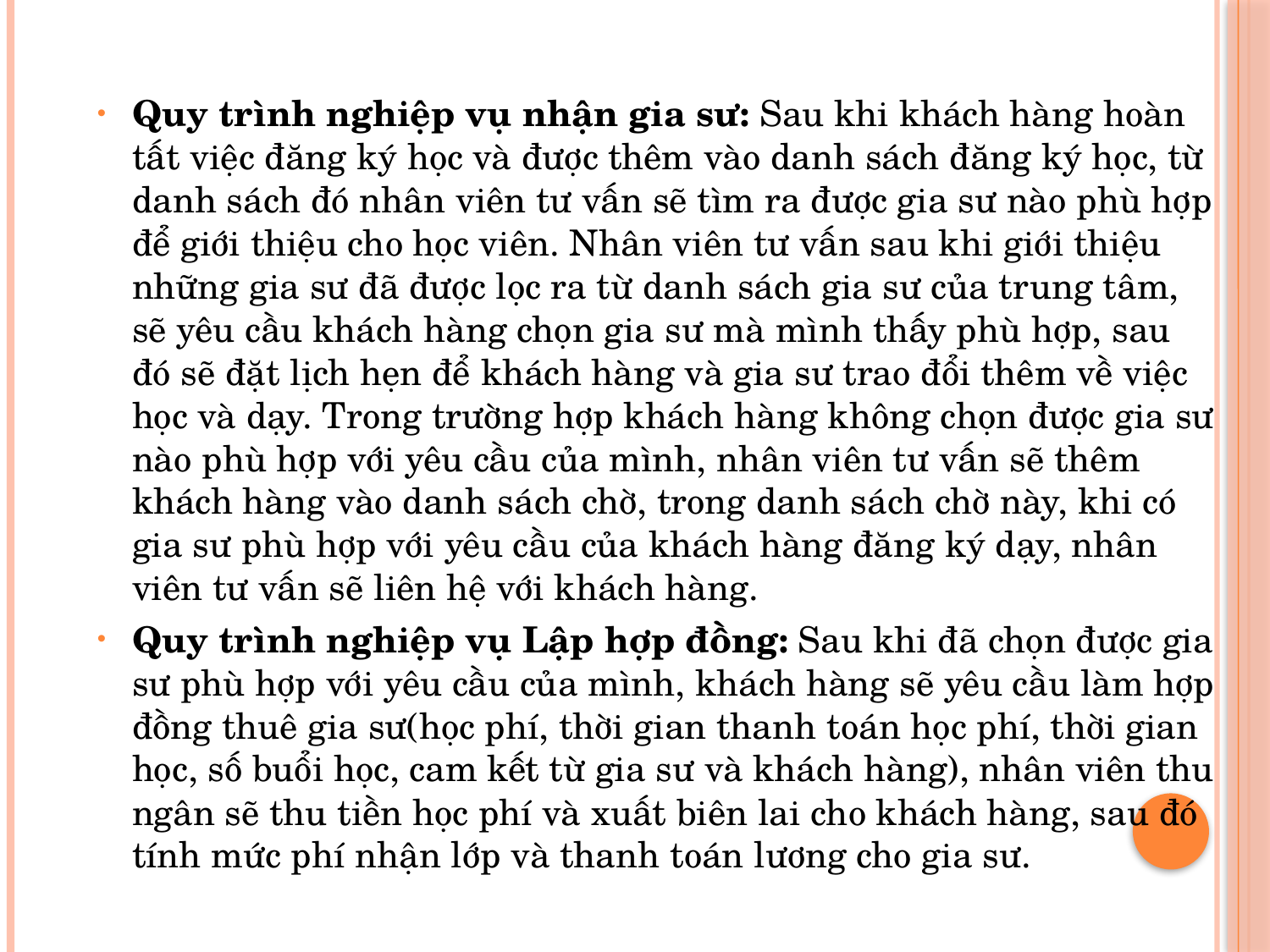

Quy trình nghiệp vụ nhận gia sư: Sau khi khách hàng hoàn tất việc đăng ký học và được thêm vào danh sách đăng ký học, từ danh sách đó nhân viên tư vấn sẽ tìm ra được gia sư nào phù hợp để giới thiệu cho học viên. Nhân viên tư vấn sau khi giới thiệu những gia sư đã được lọc ra từ danh sách gia sư của trung tâm, sẽ yêu cầu khách hàng chọn gia sư mà mình thấy phù hợp, sau đó sẽ đặt lịch hẹn để khách hàng và gia sư trao đổi thêm về việc học và dạy. Trong trường hợp khách hàng không chọn được gia sư nào phù hợp với yêu cầu của mình, nhân viên tư vấn sẽ thêm khách hàng vào danh sách chờ, trong danh sách chờ này, khi có gia sư phù hợp với yêu cầu của khách hàng đăng ký dạy, nhân viên tư vấn sẽ liên hệ với khách hàng.
Quy trình nghiệp vụ Lập hợp đồng: Sau khi đã chọn được gia sư phù hợp với yêu cầu của mình, khách hàng sẽ yêu cầu làm hợp đồng thuê gia sư(học phí, thời gian thanh toán học phí, thời gian học, số buổi học, cam kết từ gia sư và khách hàng), nhân viên thu ngân sẽ thu tiền học phí và xuất biên lai cho khách hàng, sau đó tính mức phí nhận lớp và thanh toán lương cho gia sư.